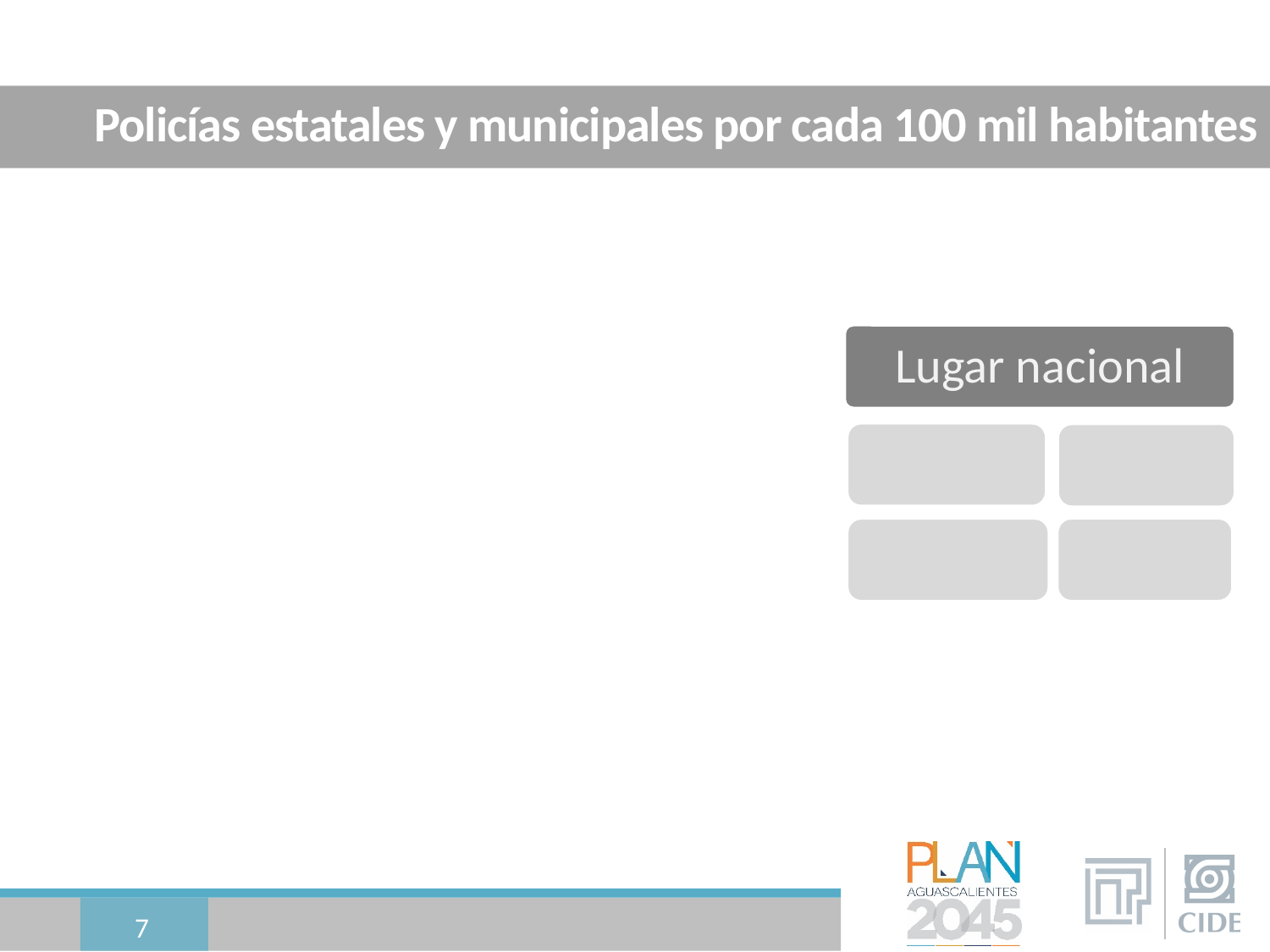

# Policías estatales y municipales por cada 100 mil habitantes

7